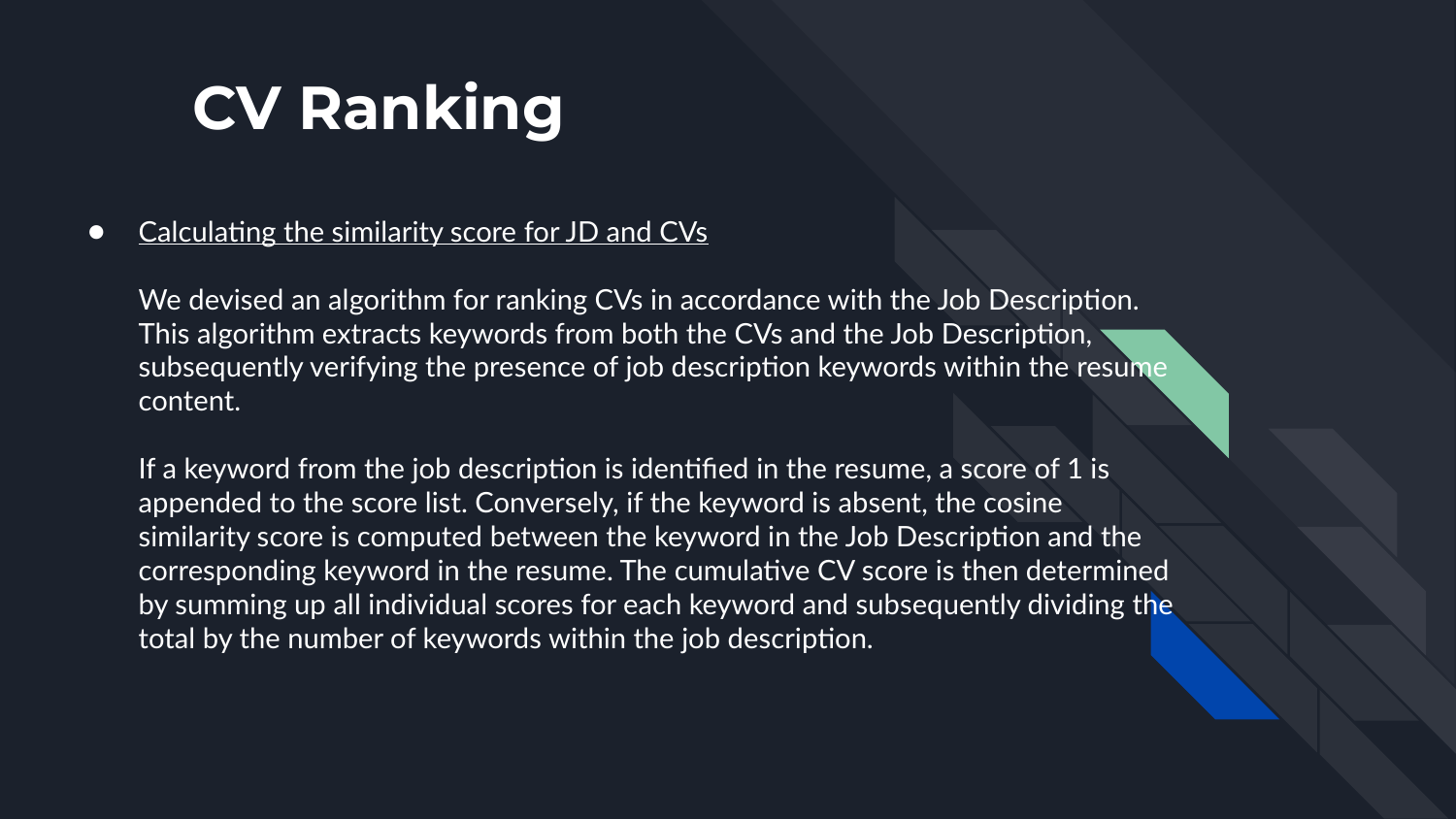

# CV Ranking
Calculating the similarity score for JD and CVs

We devised an algorithm for ranking CVs in accordance with the Job Description. This algorithm extracts keywords from both the CVs and the Job Description, subsequently verifying the presence of job description keywords within the resume content.

If a keyword from the job description is identified in the resume, a score of 1 is appended to the score list. Conversely, if the keyword is absent, the cosine similarity score is computed between the keyword in the Job Description and the corresponding keyword in the resume. The cumulative CV score is then determined by summing up all individual scores for each keyword and subsequently dividing the total by the number of keywords within the job description.